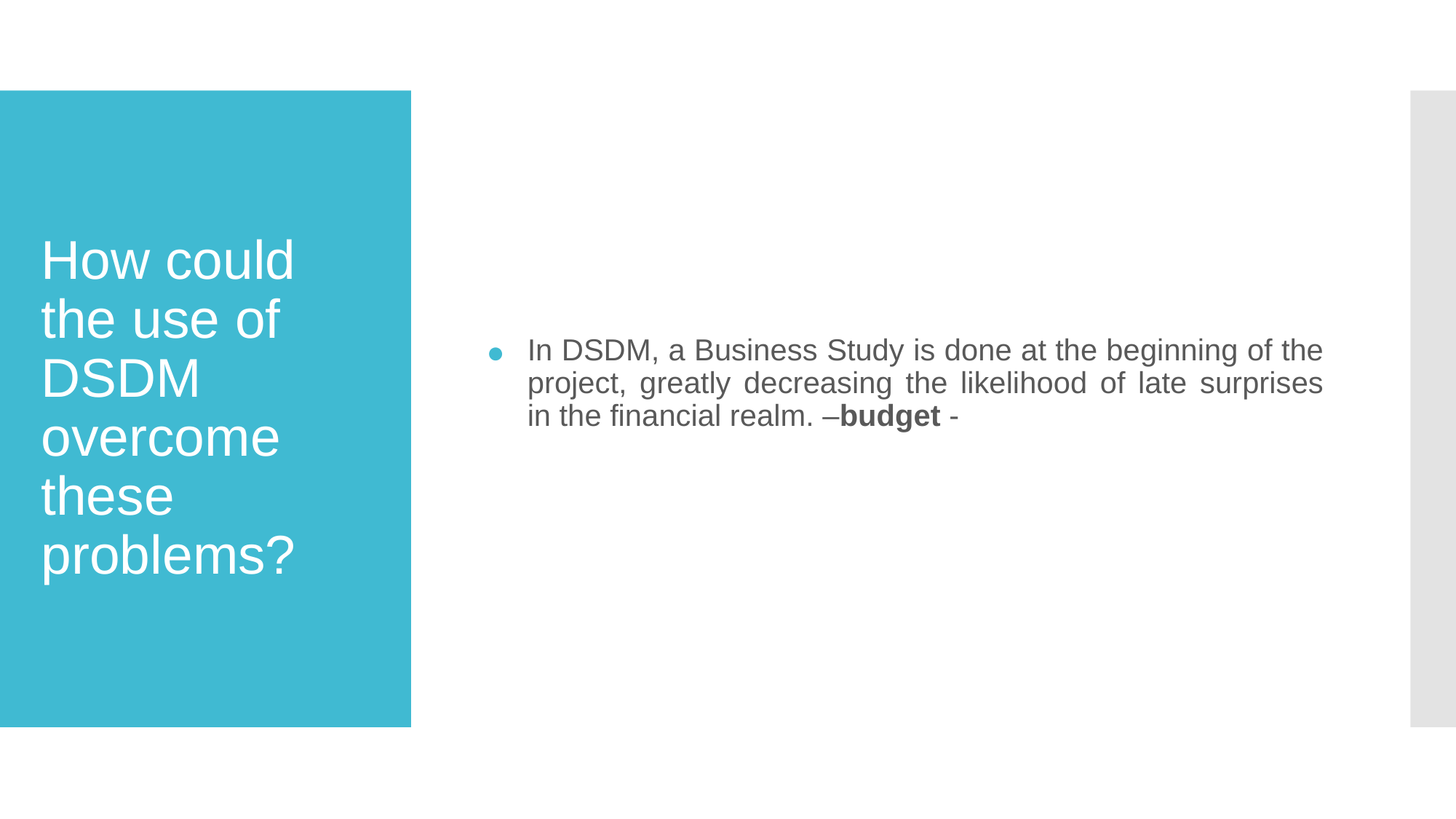

In DSDM, a Business Study is done at the beginning of the project, greatly decreasing the likelihood of late surprises in the financial realm. –budget -

# How could the use of DSDM overcome these problems?